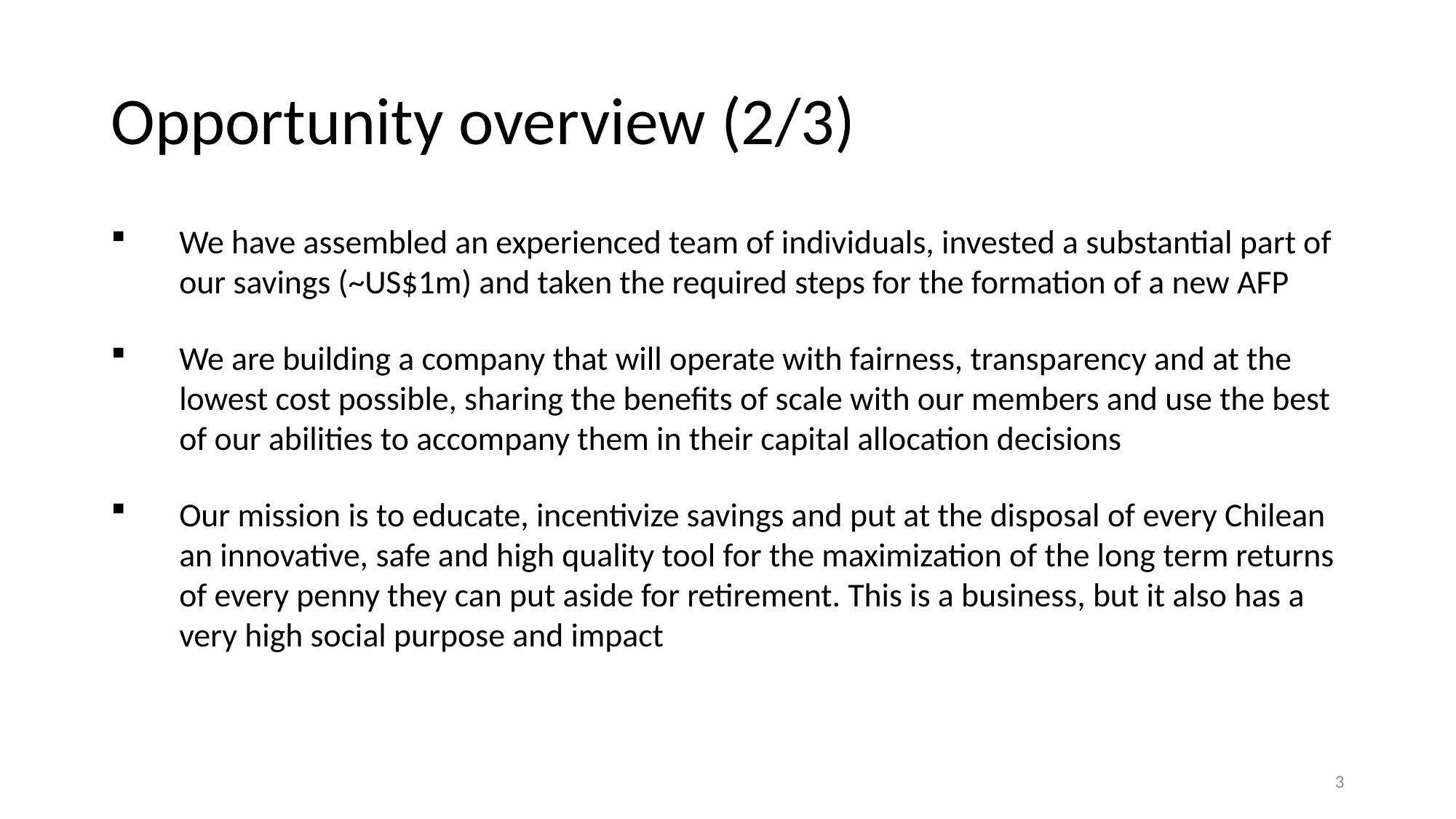

# Opportunity overview (2/3)
We have assembled an experienced team of individuals, invested a substantial part of our savings (~US$1m) and taken the required steps for the formation of a new AFP
We are building a company that will operate with fairness, transparency and at the lowest cost possible, sharing the benefits of scale with our members and use the best of our abilities to accompany them in their capital allocation decisions
Our mission is to educate, incentivize savings and put at the disposal of every Chilean an innovative, safe and high quality tool for the maximization of the long term returns of every penny they can put aside for retirement. This is a business, but it also has a very high social purpose and impact
3